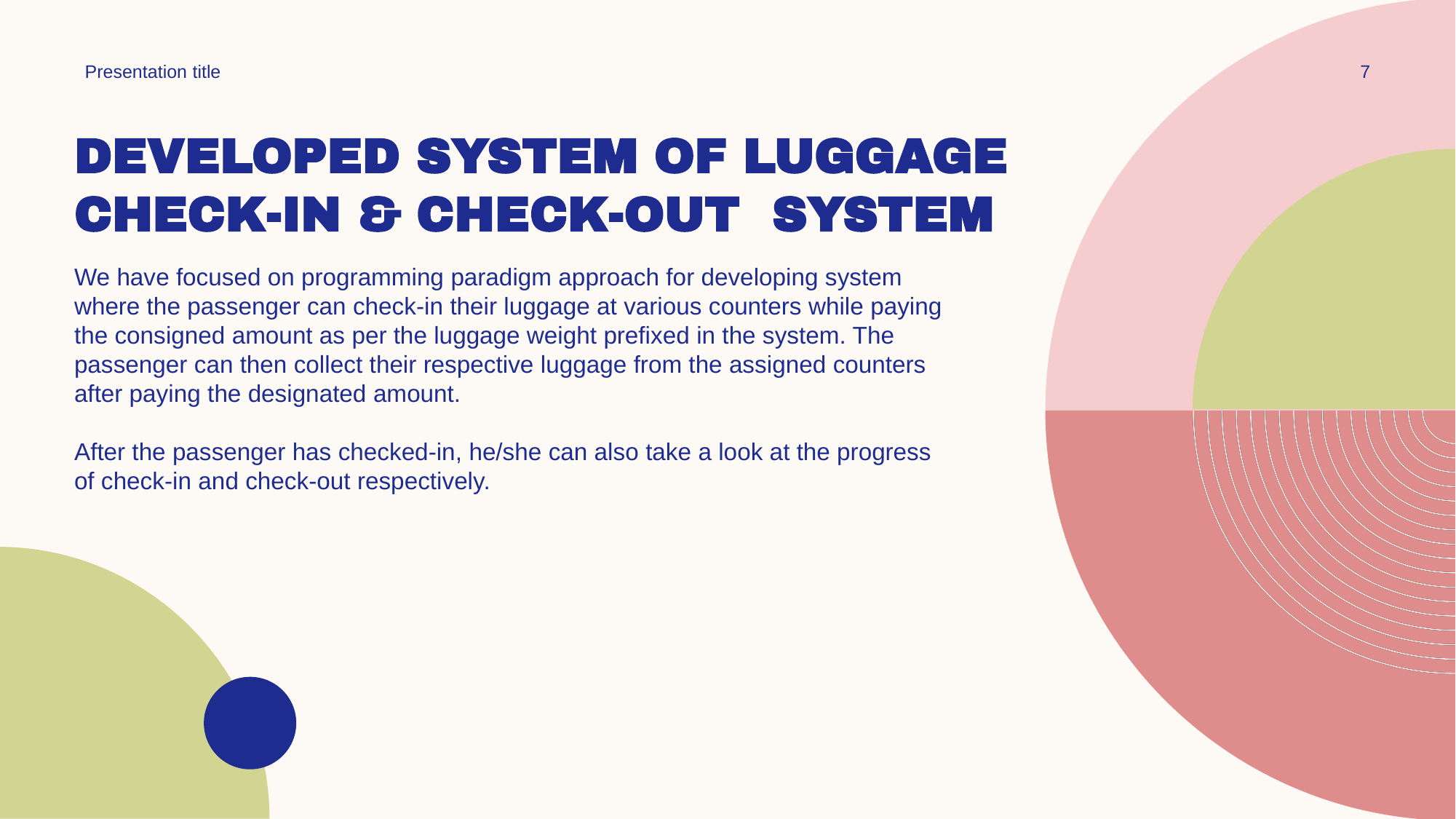

Presentation title
7
Developed system of Luggage check-in & check-out  System
We have focused on programming paradigm approach for developing system where the passenger can check-in their luggage at various counters while paying the consigned amount as per the luggage weight prefixed in the system. The passenger can then collect their respective luggage from the assigned counters after paying the designated amount.

After the passenger has checked-in, he/she can also take a look at the progress of check-in and check-out respectively.